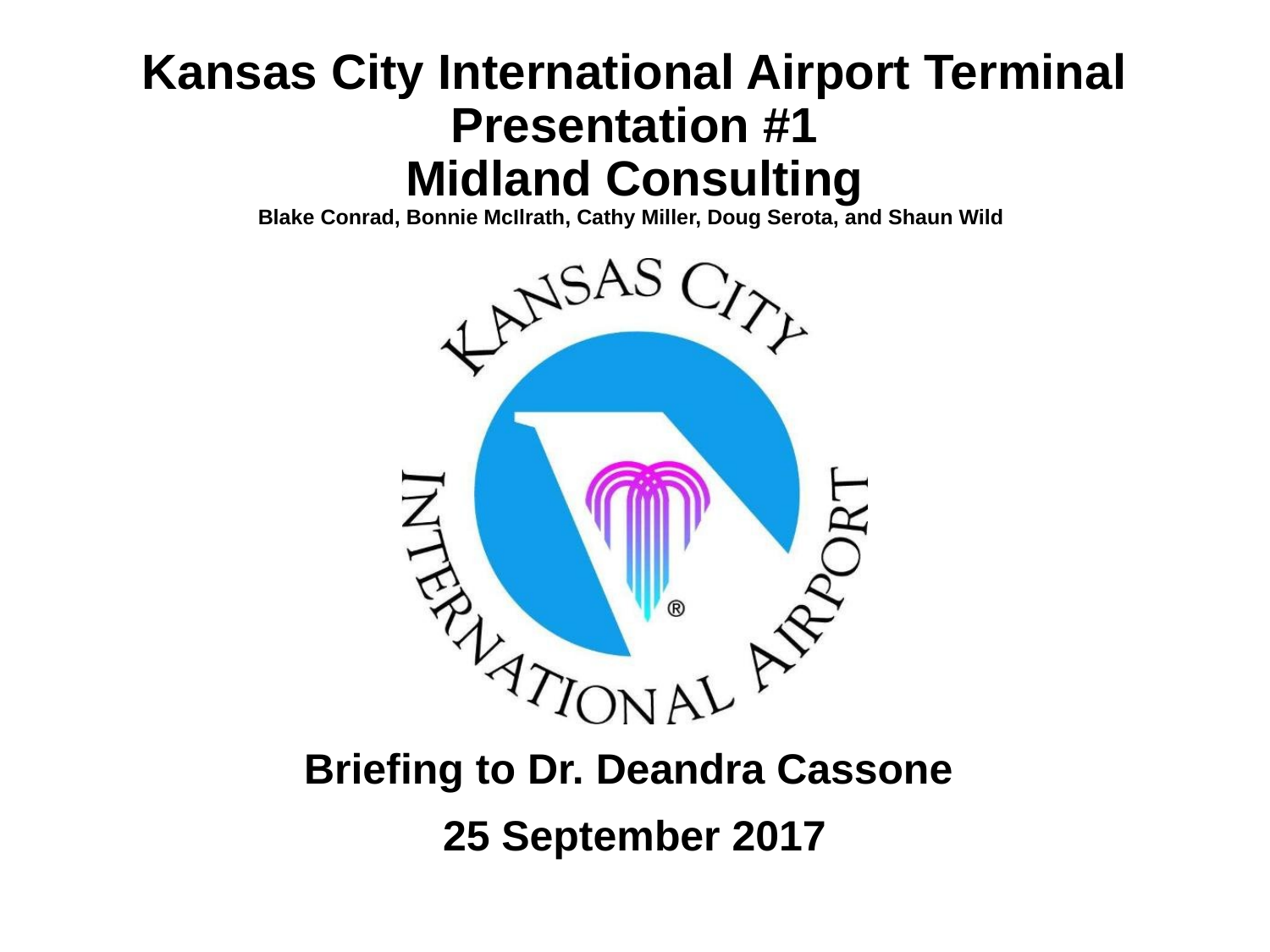

# Kansas City International Airport Terminal Presentation #1 Midland Consulting Blake Conrad, Bonnie McIlrath, Cathy Miller, Doug Serota, and Shaun Wild
Briefing to Dr. Deandra Cassone
25 September 2017